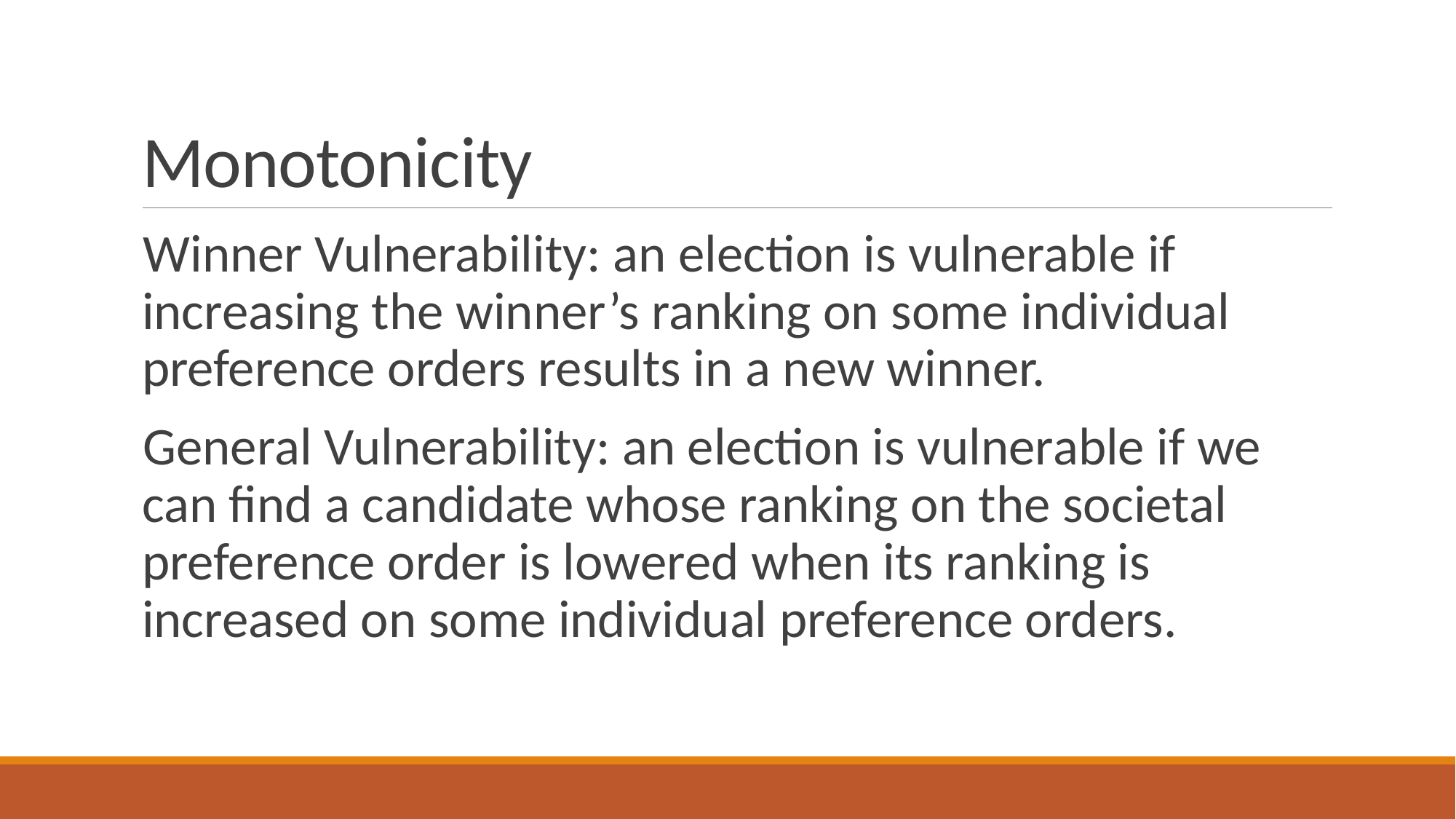

# Monotonicity
Winner Vulnerability: an election is vulnerable if increasing the winner’s ranking on some individual preference orders results in a new winner.
General Vulnerability: an election is vulnerable if we can find a candidate whose ranking on the societal preference order is lowered when its ranking is increased on some individual preference orders.